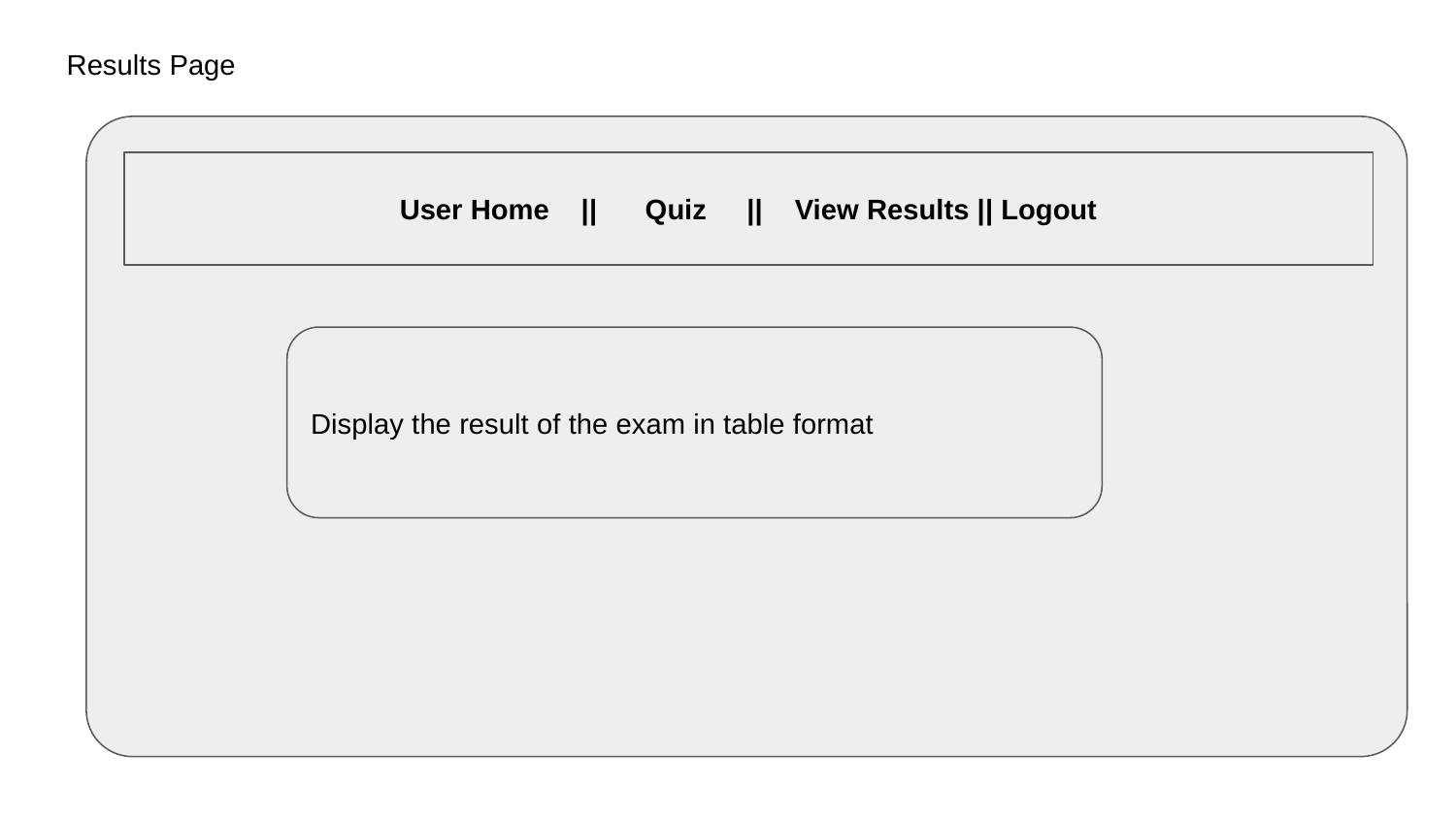

Results Page

User Home    ||      Quiz     ||    View Results || Logout
Display the result of the exam in table format